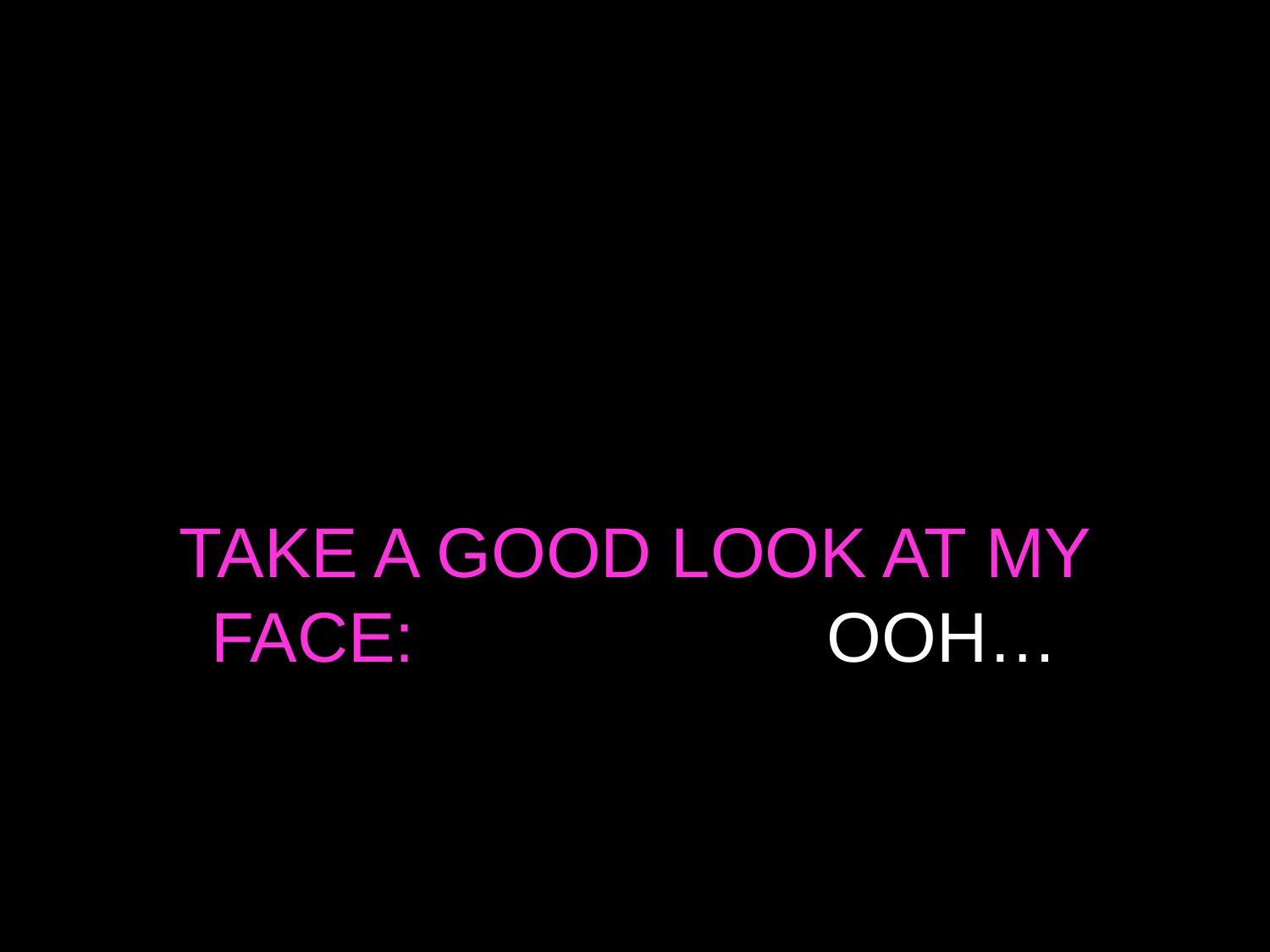

# TAKE A GOOD LOOK AT MY FACE:                     OOH…